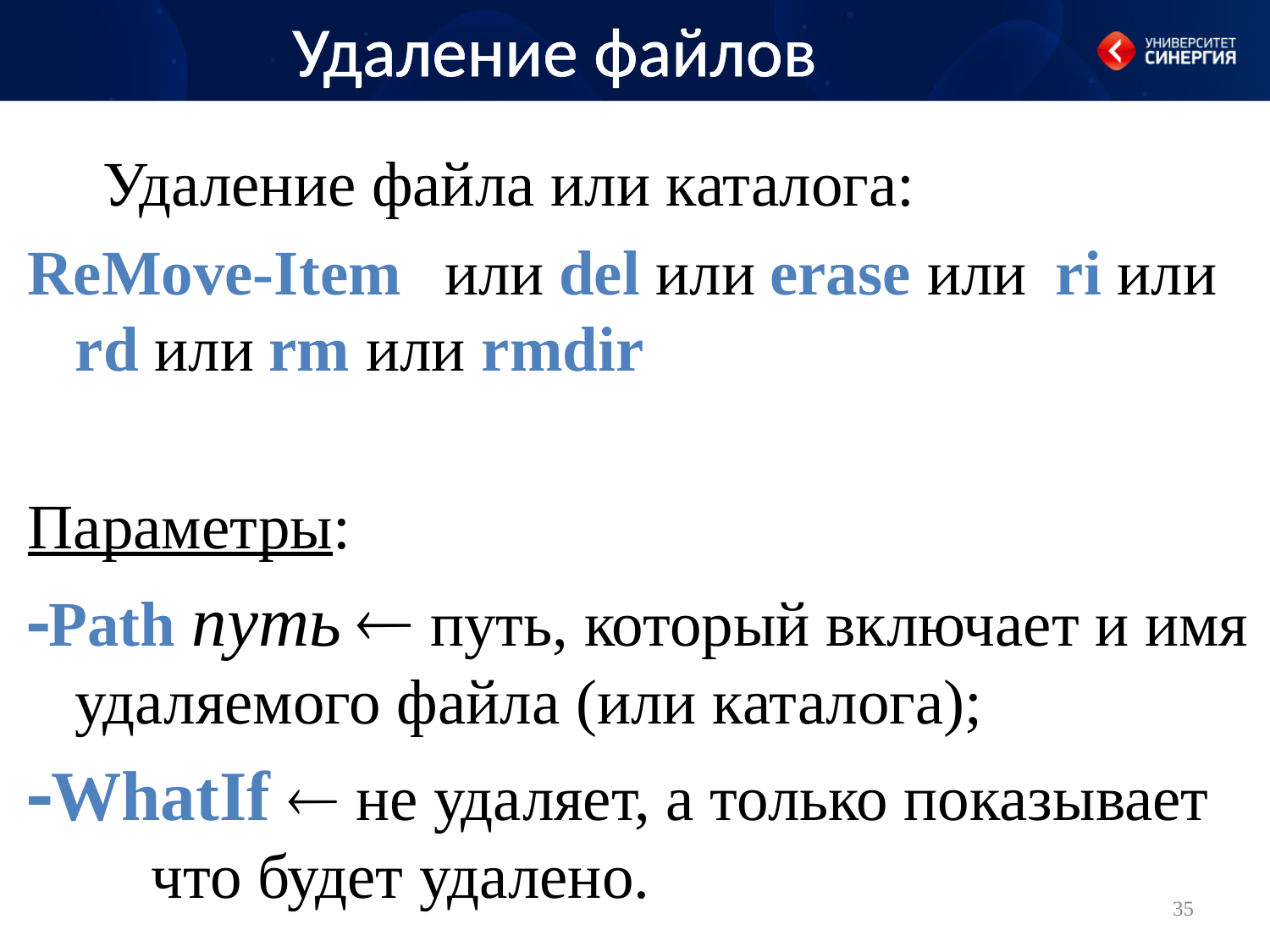

# Удаление файлов
Удаление файла или каталога:
ReMove-Item   или del или erase или  ri или rd или rm или rmdir

Параметры:
−Path путь ← путь, который включает и имя удаляемого файла (или каталога);
−WhatIf ← не удаляет, а только показывает что будет удалено.
35